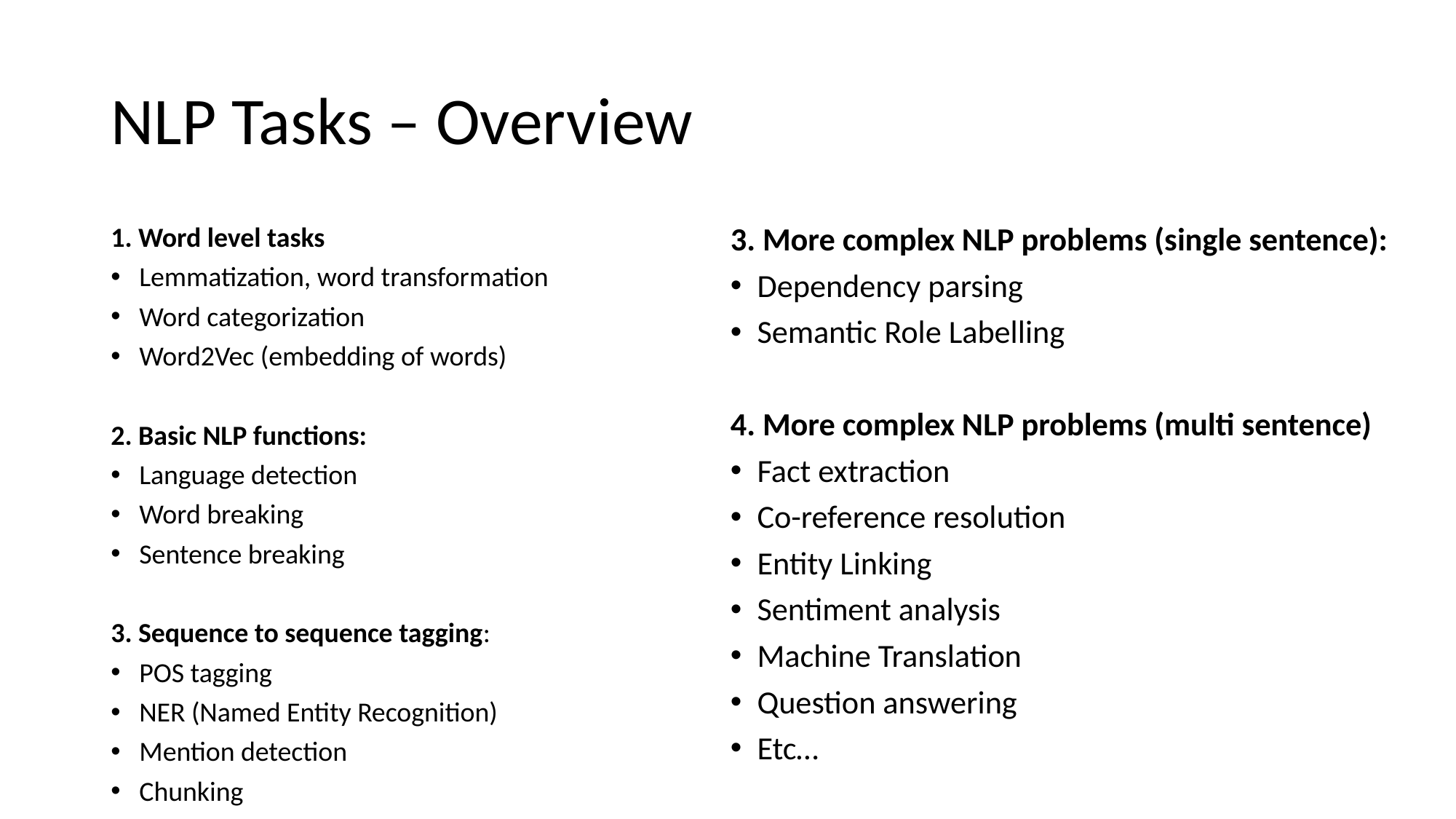

# NLP Tasks – Overview
3. More complex NLP problems (single sentence):
Dependency parsing
Semantic Role Labelling

4. More complex NLP problems (multi sentence)
Fact extraction
Co-reference resolution
Entity Linking
Sentiment analysis
Machine Translation
Question answering
Etc…
1. Word level tasks
Lemmatization, word transformation
Word categorization
Word2Vec (embedding of words)

2. Basic NLP functions:
Language detection
Word breaking
Sentence breaking

3. Sequence to sequence tagging:
POS tagging
NER (Named Entity Recognition)
Mention detection
Chunking